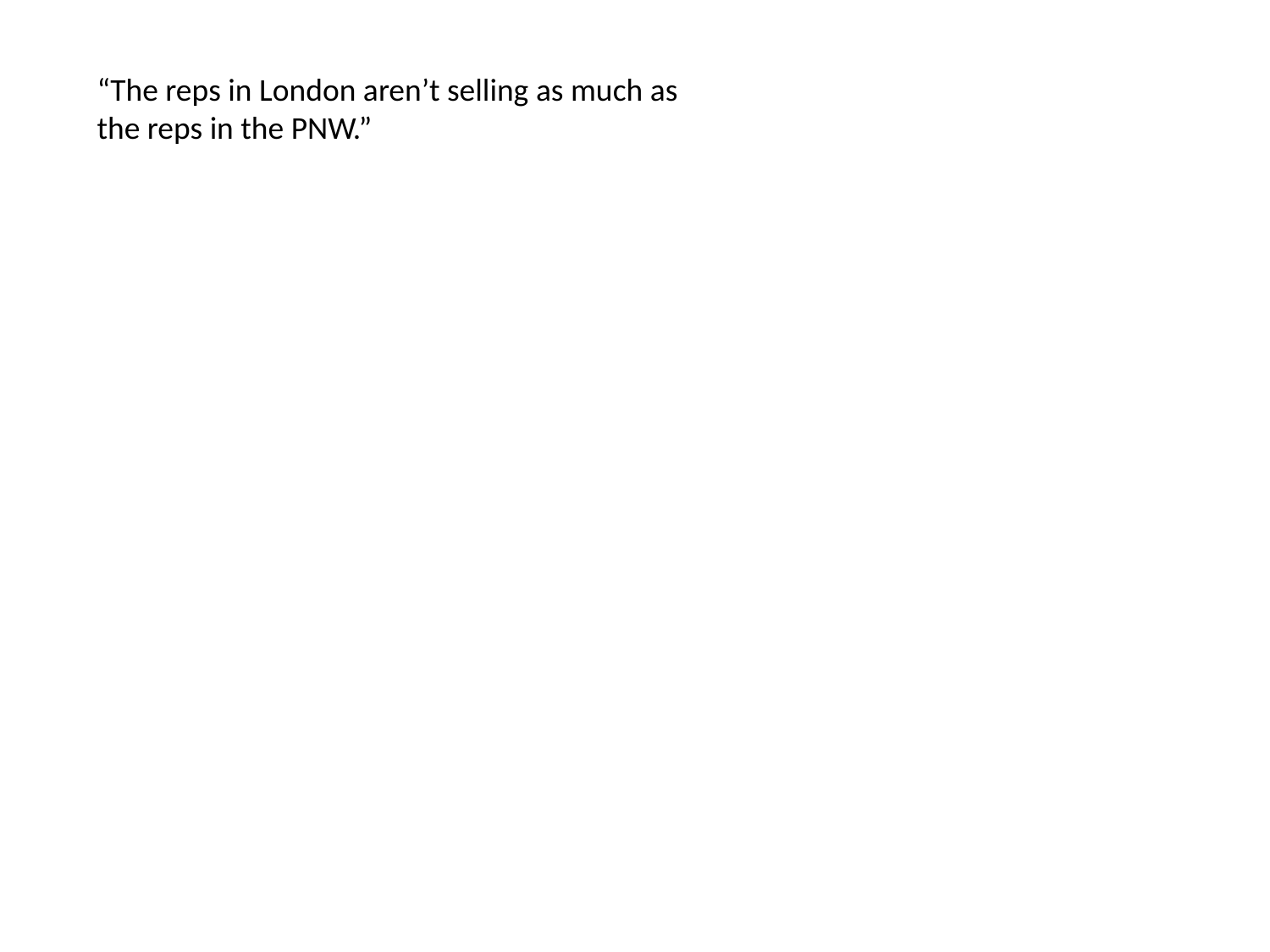

“The reps in London aren’t selling as much as the reps in the PNW.”